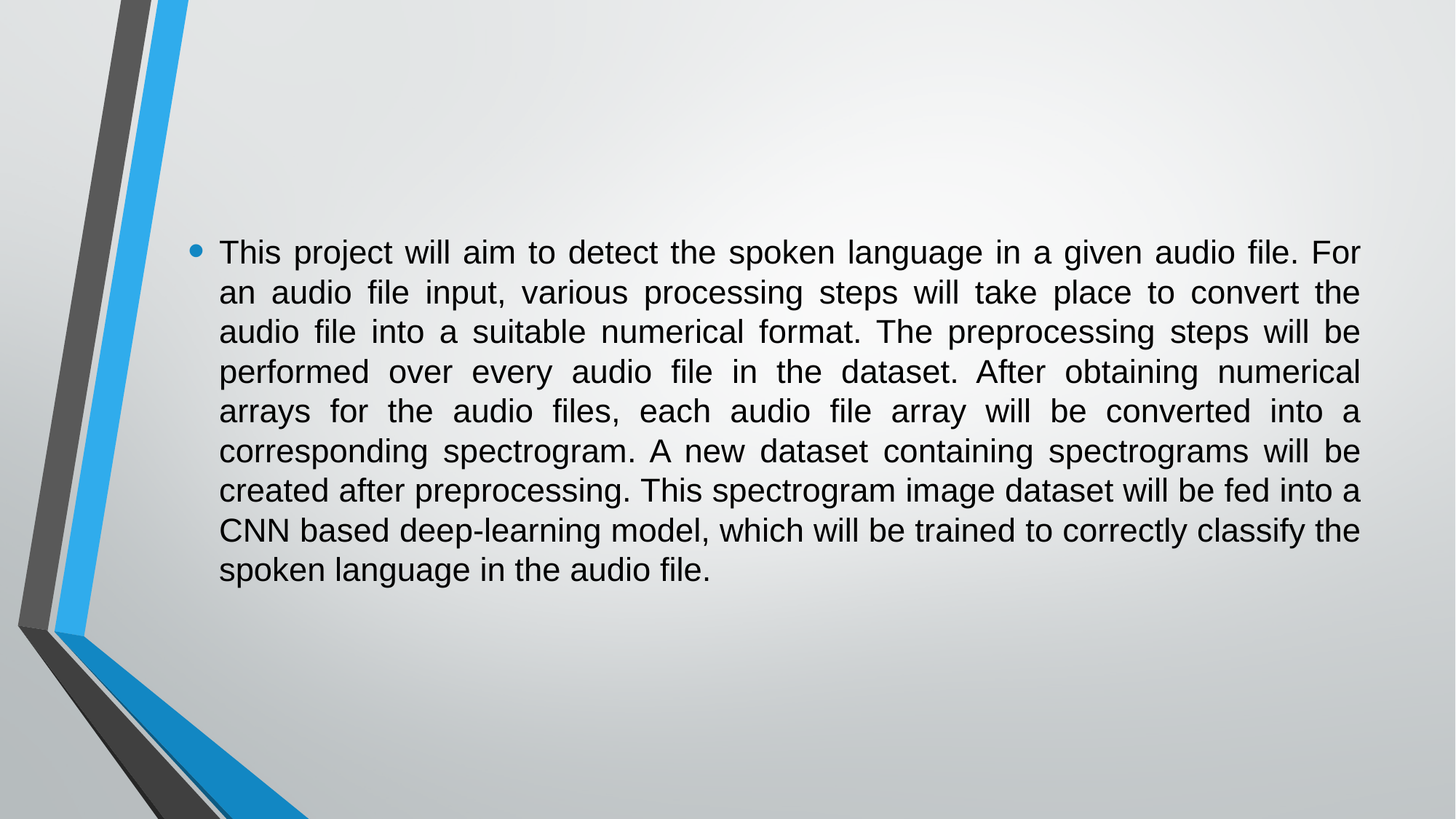

#
This project will aim to detect the spoken language in a given audio file. For an audio file input, various processing steps will take place to convert the audio file into a suitable numerical format. The preprocessing steps will be performed over every audio file in the dataset. After obtaining numerical arrays for the audio files, each audio file array will be converted into a corresponding spectrogram. A new dataset containing spectrograms will be created after preprocessing. This spectrogram image dataset will be fed into a CNN based deep-learning model, which will be trained to correctly classify the spoken language in the audio file.